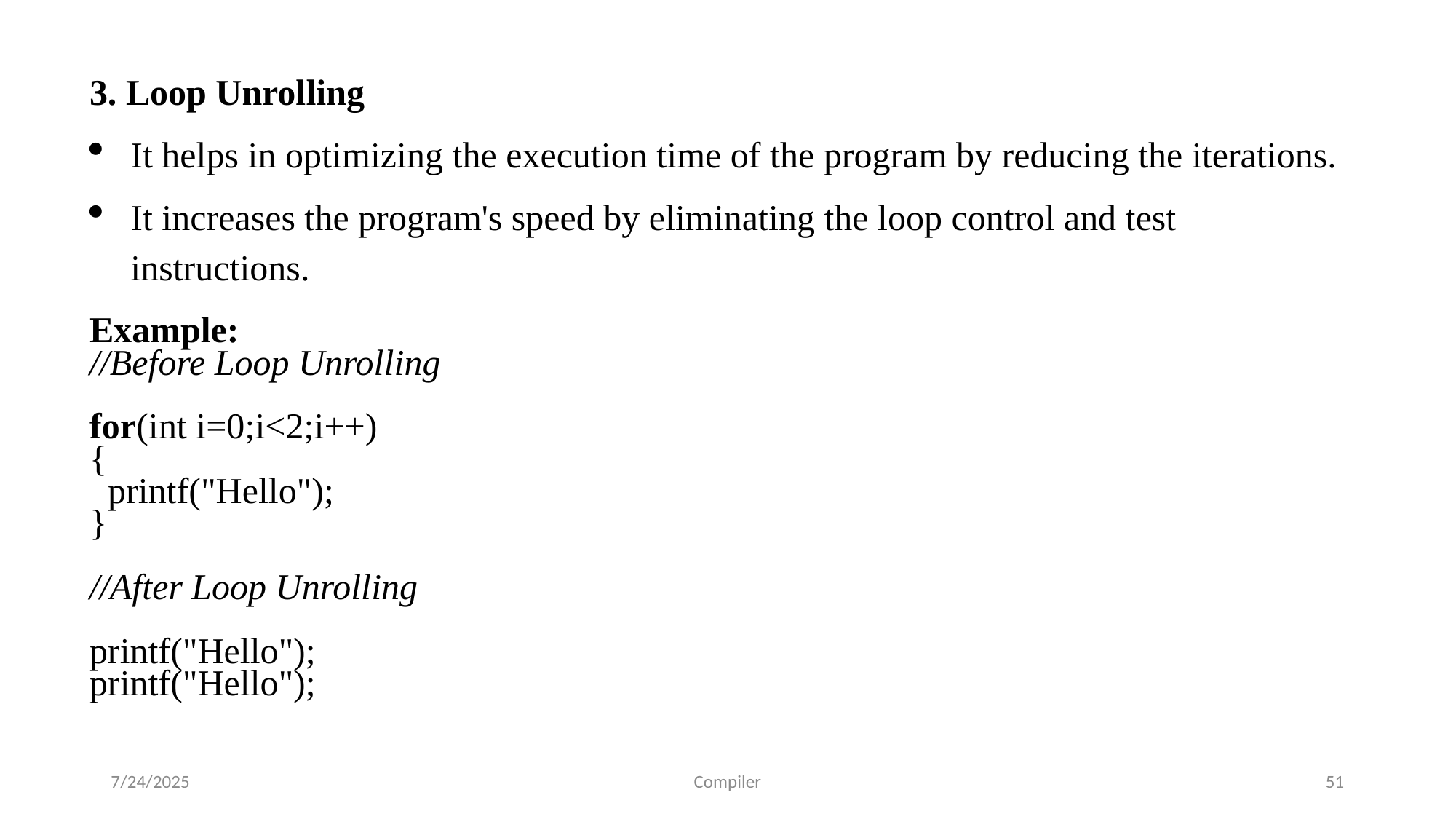

3. Loop Unrolling
It helps in optimizing the execution time of the program by reducing the iterations.
It increases the program's speed by eliminating the loop control and test instructions.
Example:
//Before Loop Unrolling

for(int i=0;i<2;i++)
{
  printf("Hello");
}

//After Loop Unrolling

printf("Hello");
printf("Hello");
7/24/2025
Compiler
51